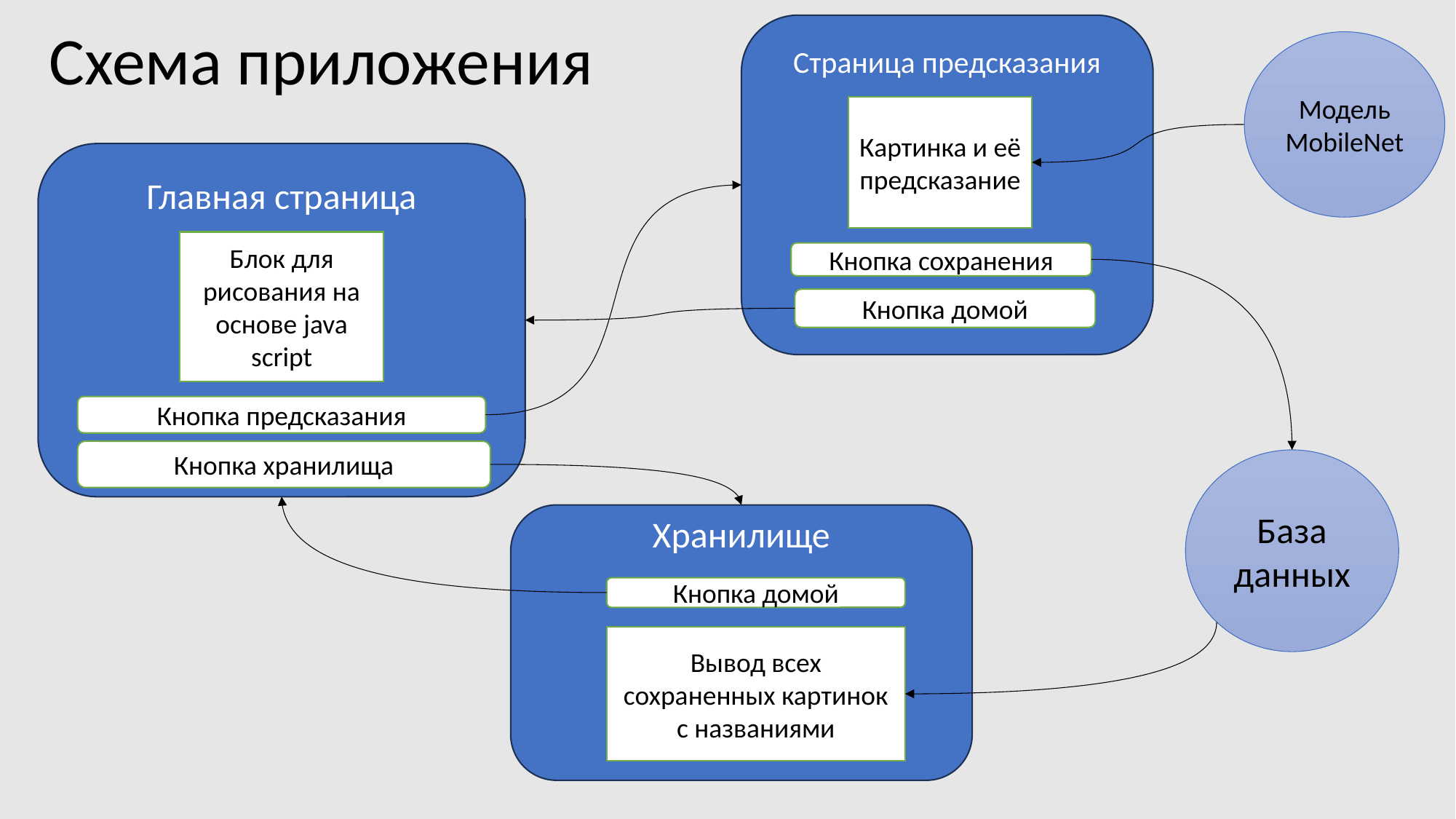

Страница предсказания

# Схема приложения
Модель
MobileNet
Картинка и её предсказание
Главная страница

Блок для рисования на основе java script
Кнопка сохранения
Кнопка домой
Кнопка предсказания
Кнопка хранилища
База данных
Хранилище

Кнопка домой
Вывод всех сохраненных картинок с названиями